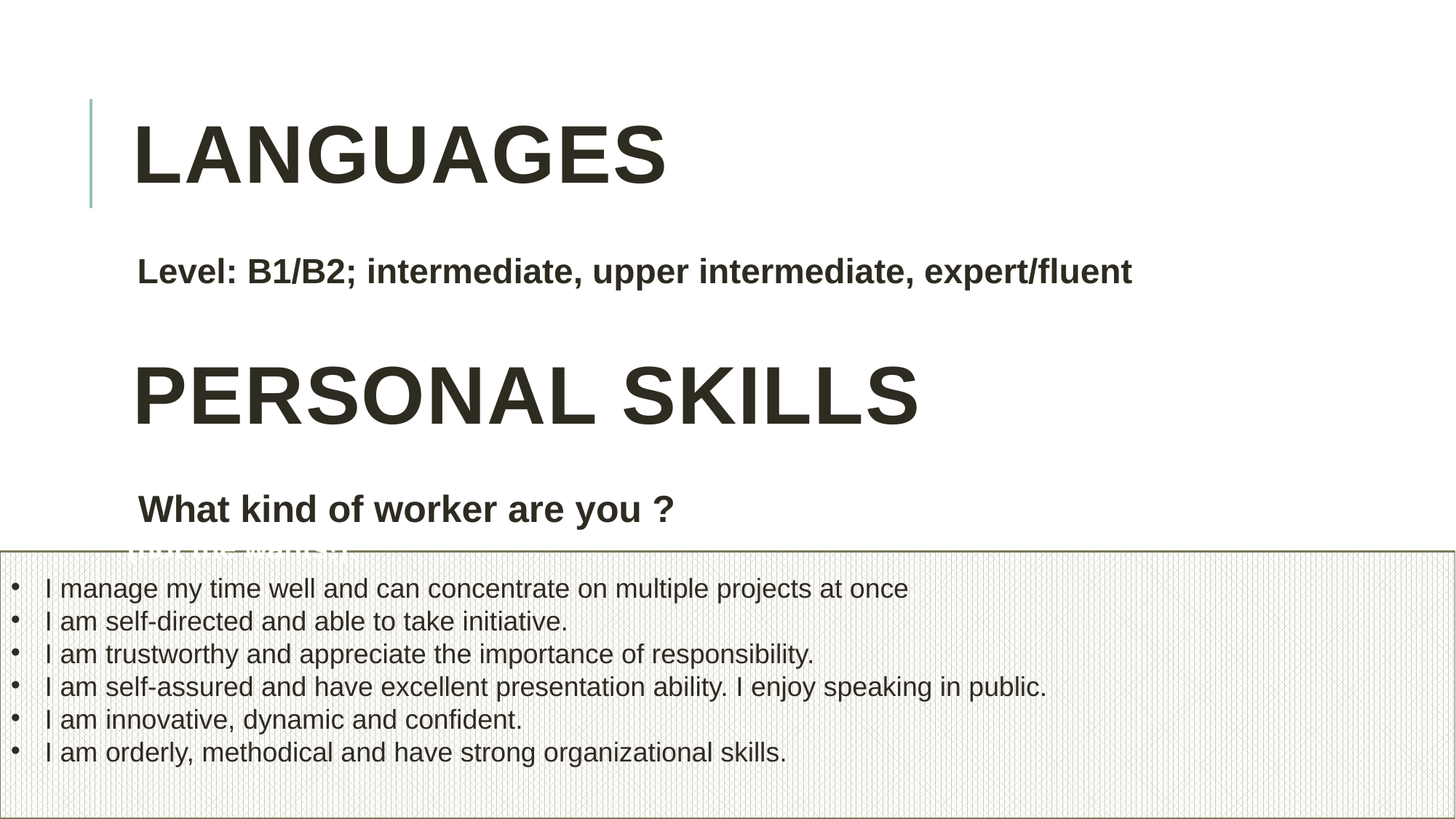

# LANGUAGES
Level: B1/B2; intermediate, upper intermediate, expert/fluent
(not the wants!).
PERSONAL SKILLS
What kind of worker are you ?
(not the wants!).
I manage my time well and can concentrate on multiple projects at once.
I am self-directed and able to take initiative.
I am trustworthy and appreciate the importance of responsibility.
I am self-assured and have excellent presentation ability. I enjoy speaking in public.
I am innovative, dynamic and confident.
I am orderly, methodical and have strong organizational skills.

6